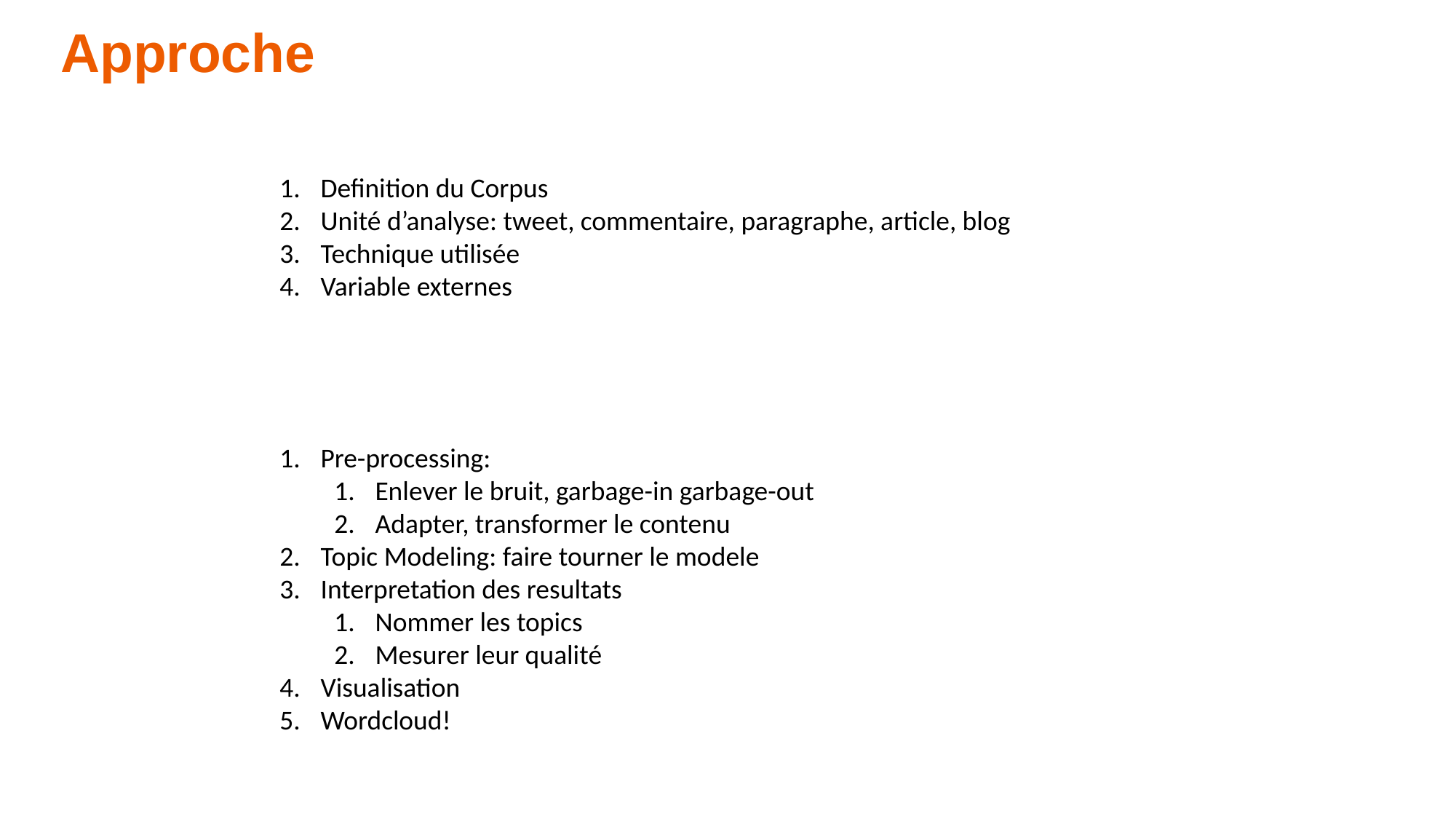

Approche
Definition du Corpus
Unité d’analyse: tweet, commentaire, paragraphe, article, blog
Technique utilisée
Variable externes
Pre-processing:
Enlever le bruit, garbage-in garbage-out
Adapter, transformer le contenu
Topic Modeling: faire tourner le modele
Interpretation des resultats
Nommer les topics
Mesurer leur qualité
Visualisation
Wordcloud!